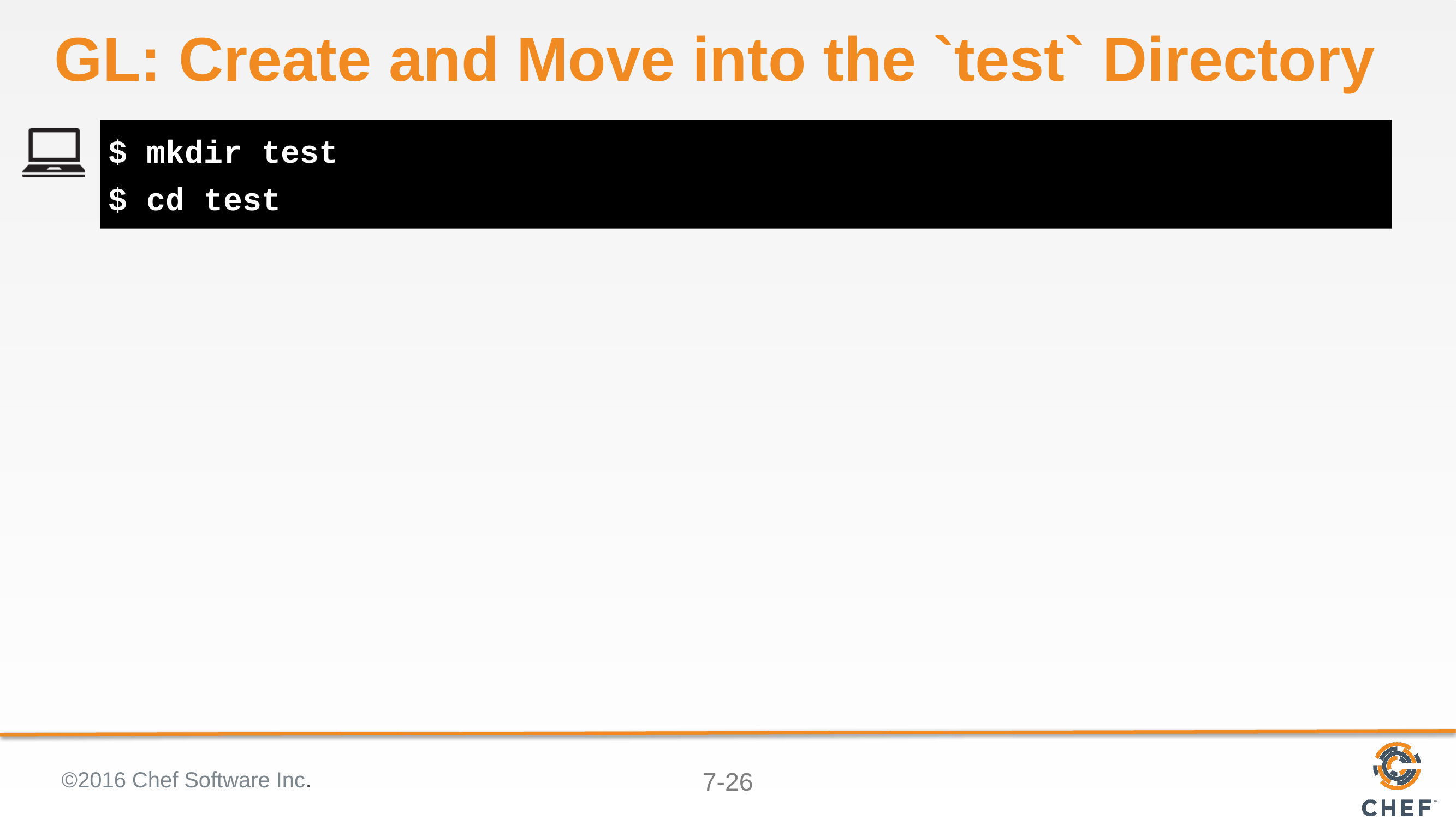

# GL: Create and Move into the `test` Directory
$ mkdir test
$ cd test